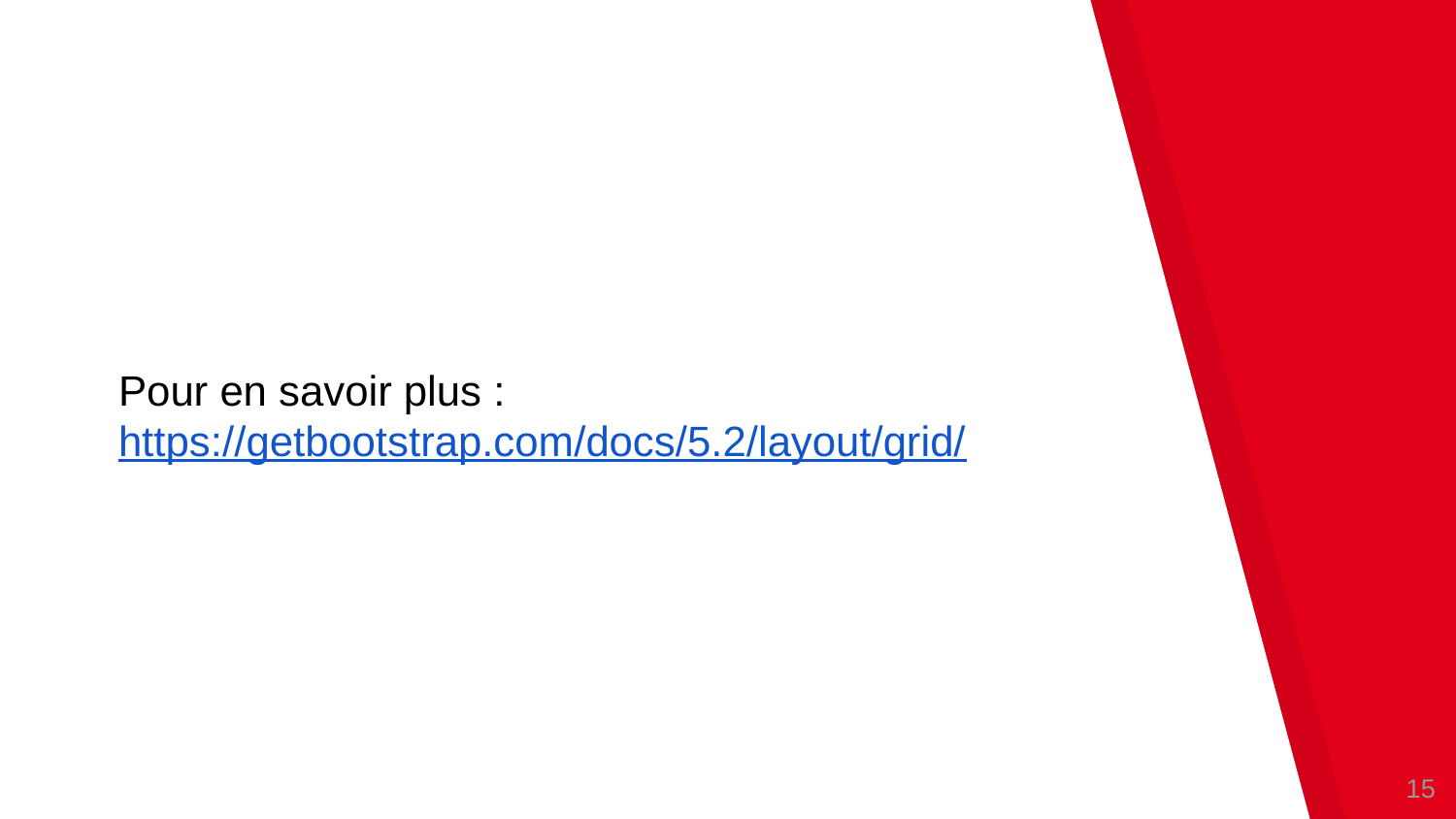

Pour en savoir plus : https://getbootstrap.com/docs/5.2/layout/grid/
15